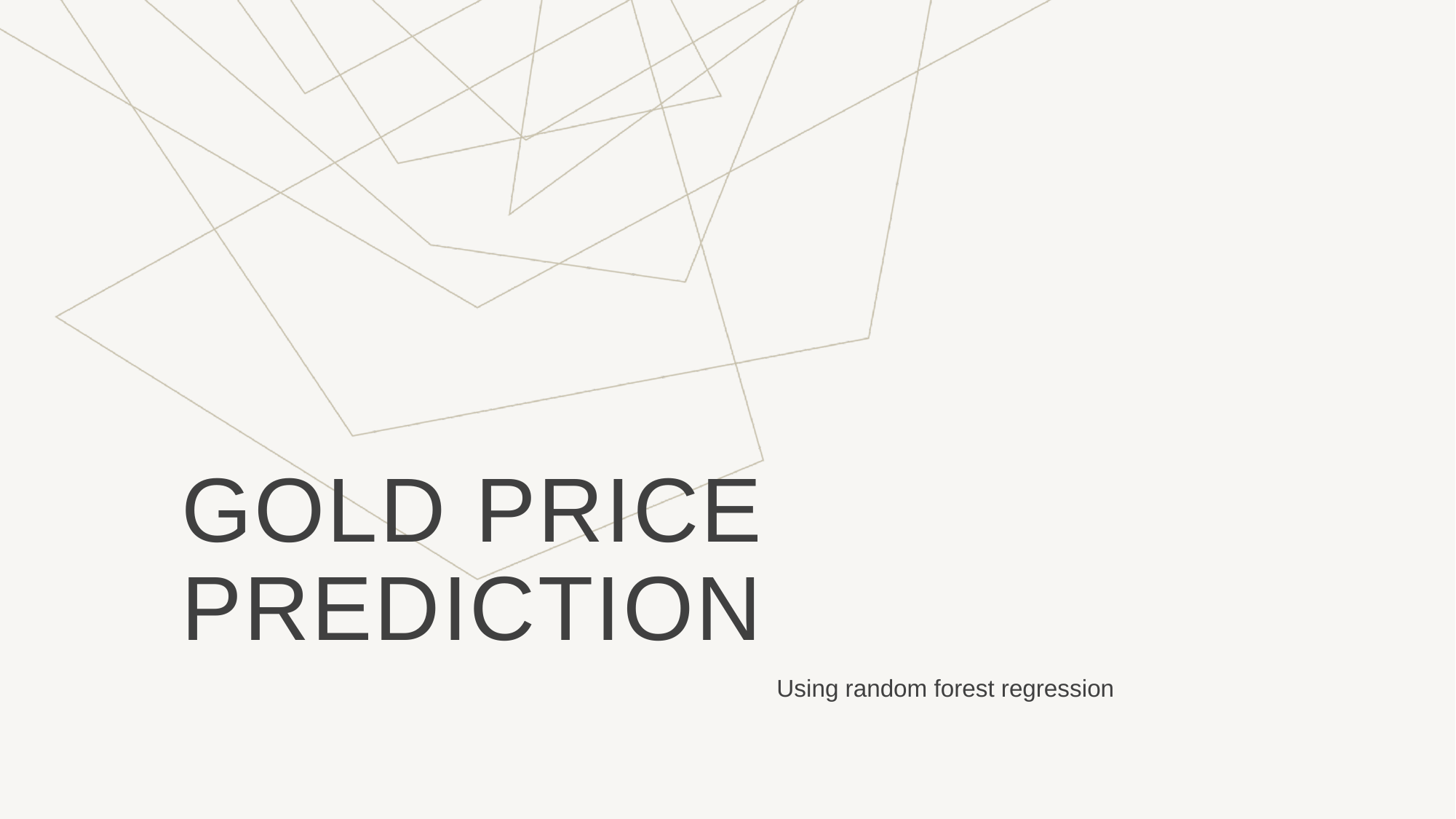

# Gold price prediction
Using random forest regression